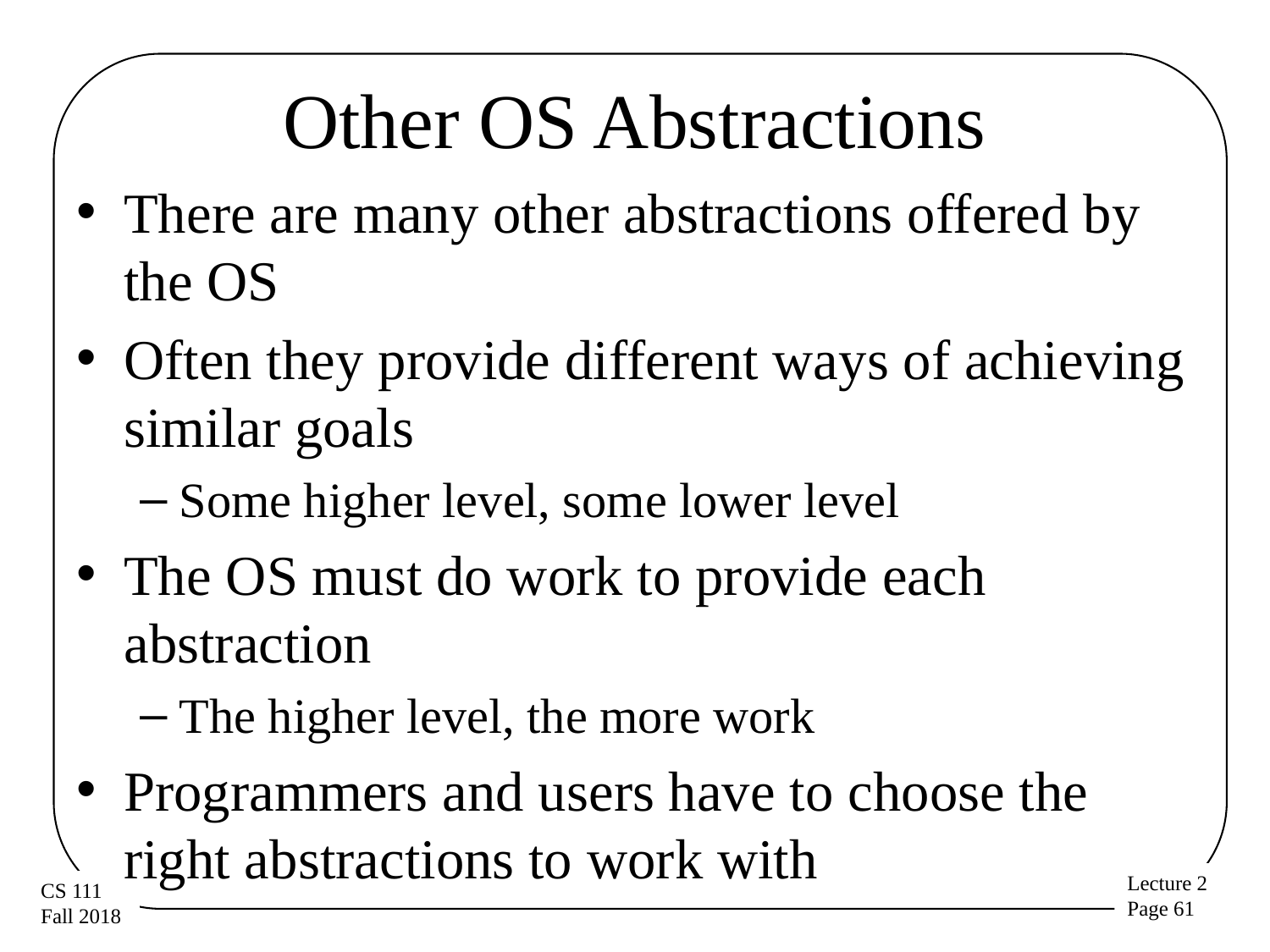

# Other OS Abstractions
There are many other abstractions offered by the OS
Often they provide different ways of achieving similar goals
Some higher level, some lower level
The OS must do work to provide each abstraction
The higher level, the more work
Programmers and users have to choose the right abstractions to work with